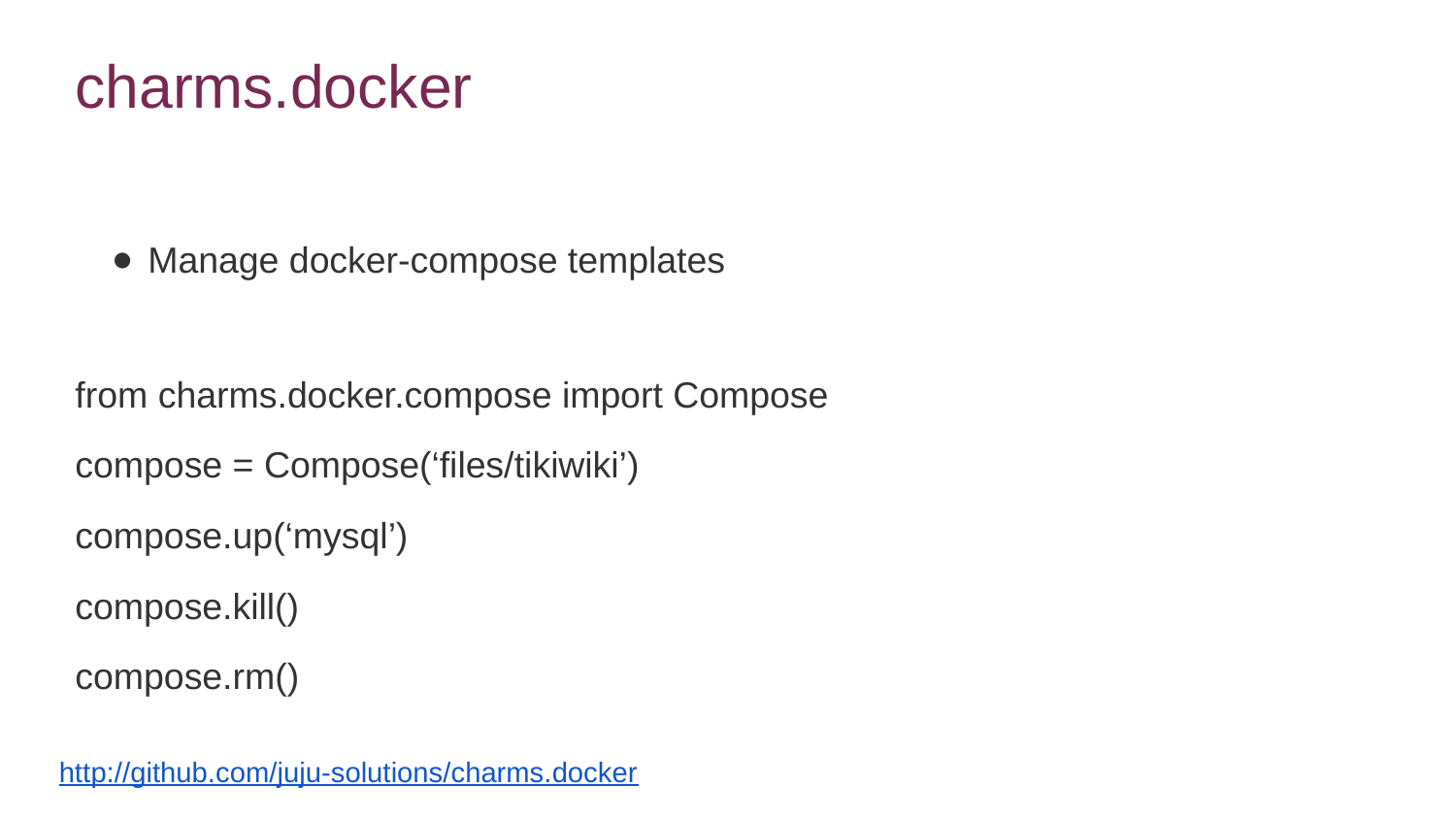

# charms.docker
Manage docker-compose templates

from charms.docker.compose import Compose
compose = Compose(‘files/tikiwiki’)
compose.up(‘mysql’)
compose.kill()
compose.rm()
http://github.com/juju-solutions/charms.docker